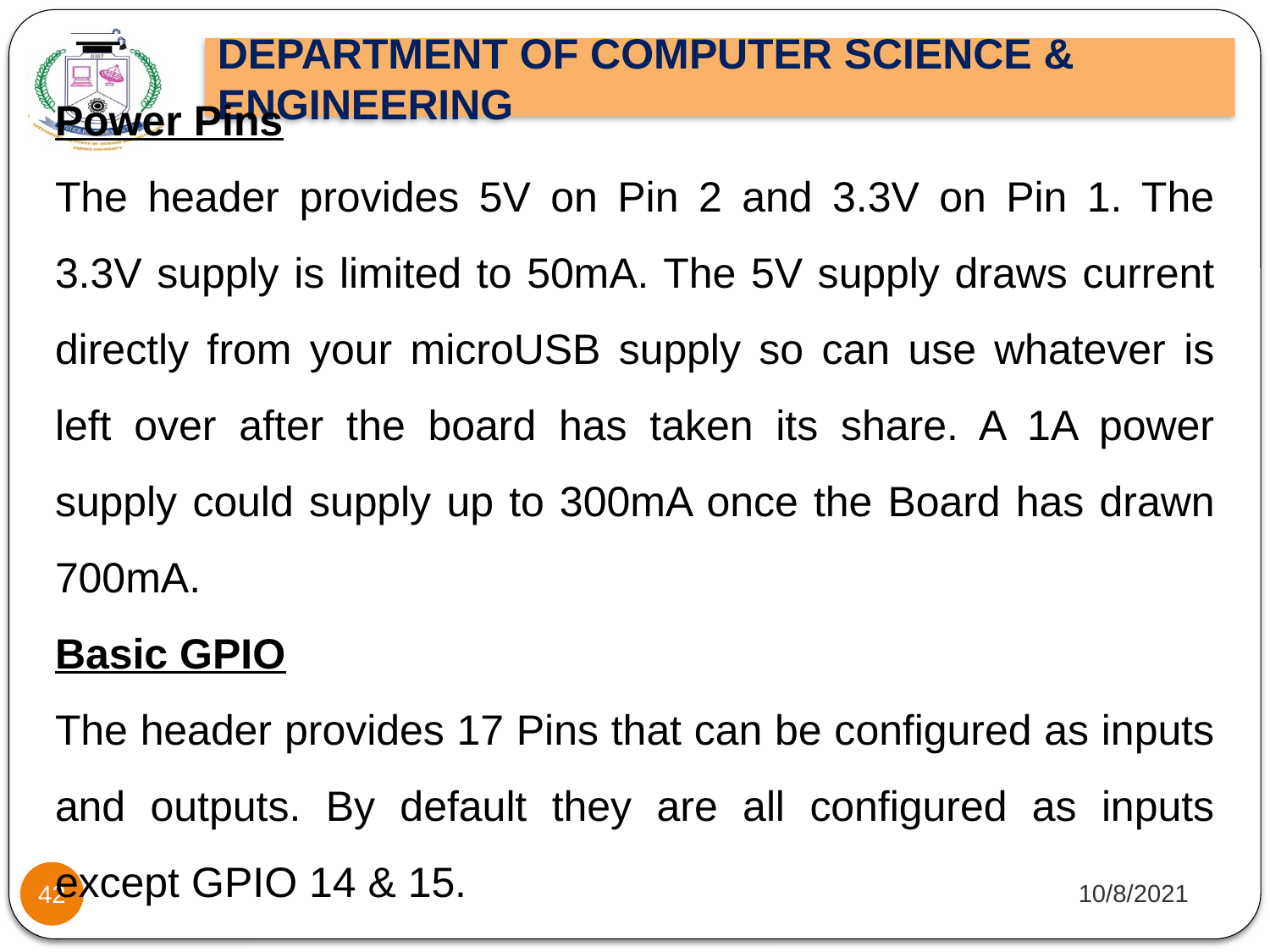

Power Pins
The header provides 5V on Pin 2 and 3.3V on Pin 1. The 3.3V supply is limited to 50mA. The 5V supply draws current directly from your microUSB supply so can use whatever is left over after the board has taken its share. A 1A power supply could supply up to 300mA once the Board has drawn 700mA.
Basic GPIO
The header provides 17 Pins that can be configured as inputs and outputs. By default they are all configured as inputs except GPIO 14 & 15.
10/8/2021
42